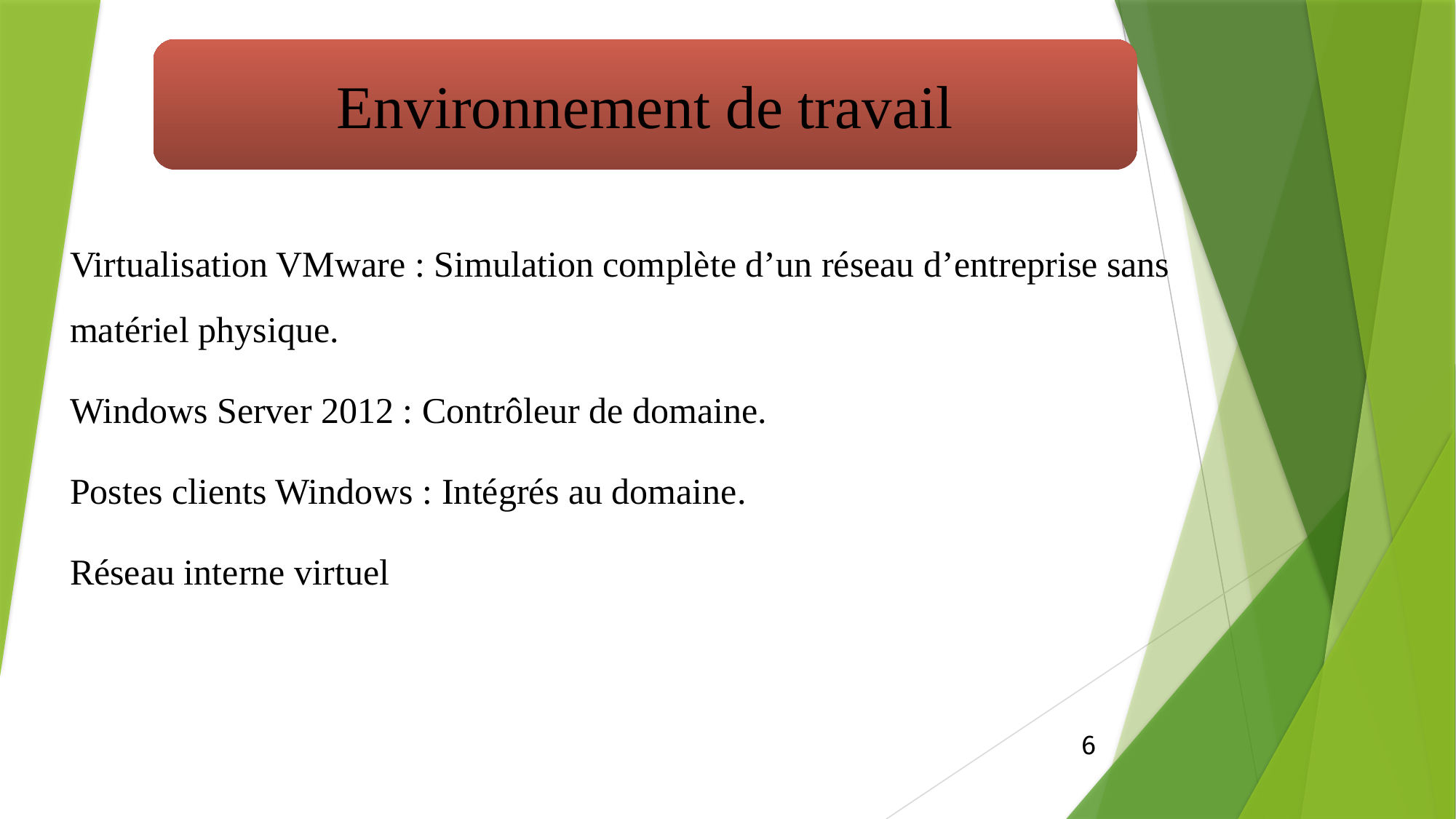

Environnement de travail
Virtualisation VMware : Simulation complète d’un réseau d’entreprise sans matériel physique.
Windows Server 2012 : Contrôleur de domaine.
Postes clients Windows : Intégrés au domaine.
Réseau interne virtuel
6